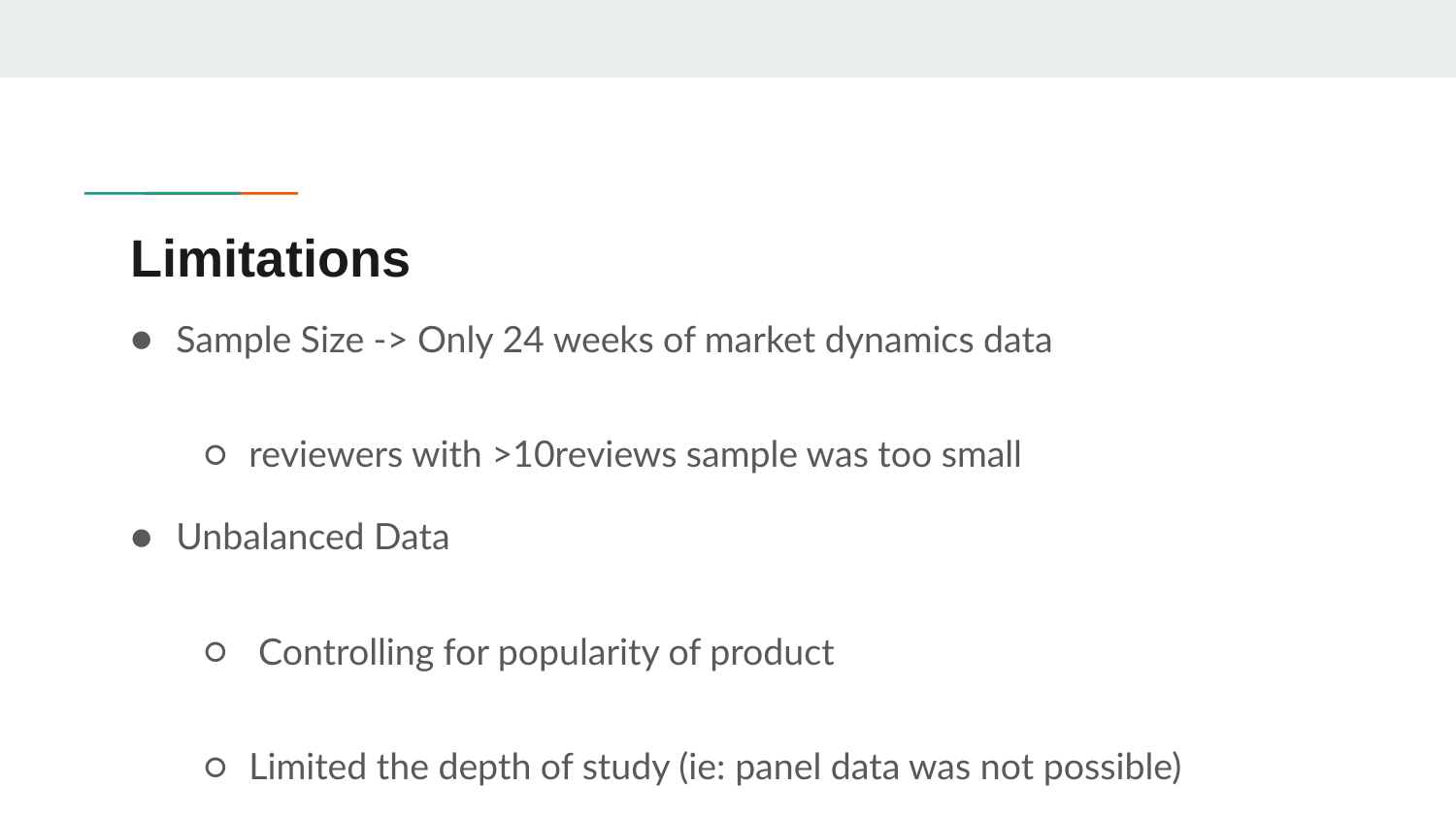

# Limitations
Sample Size -> Only 24 weeks of market dynamics data
reviewers with >10reviews sample was too small
Unbalanced Data
 Controlling for popularity of product
Limited the depth of study (ie: panel data was not possible)